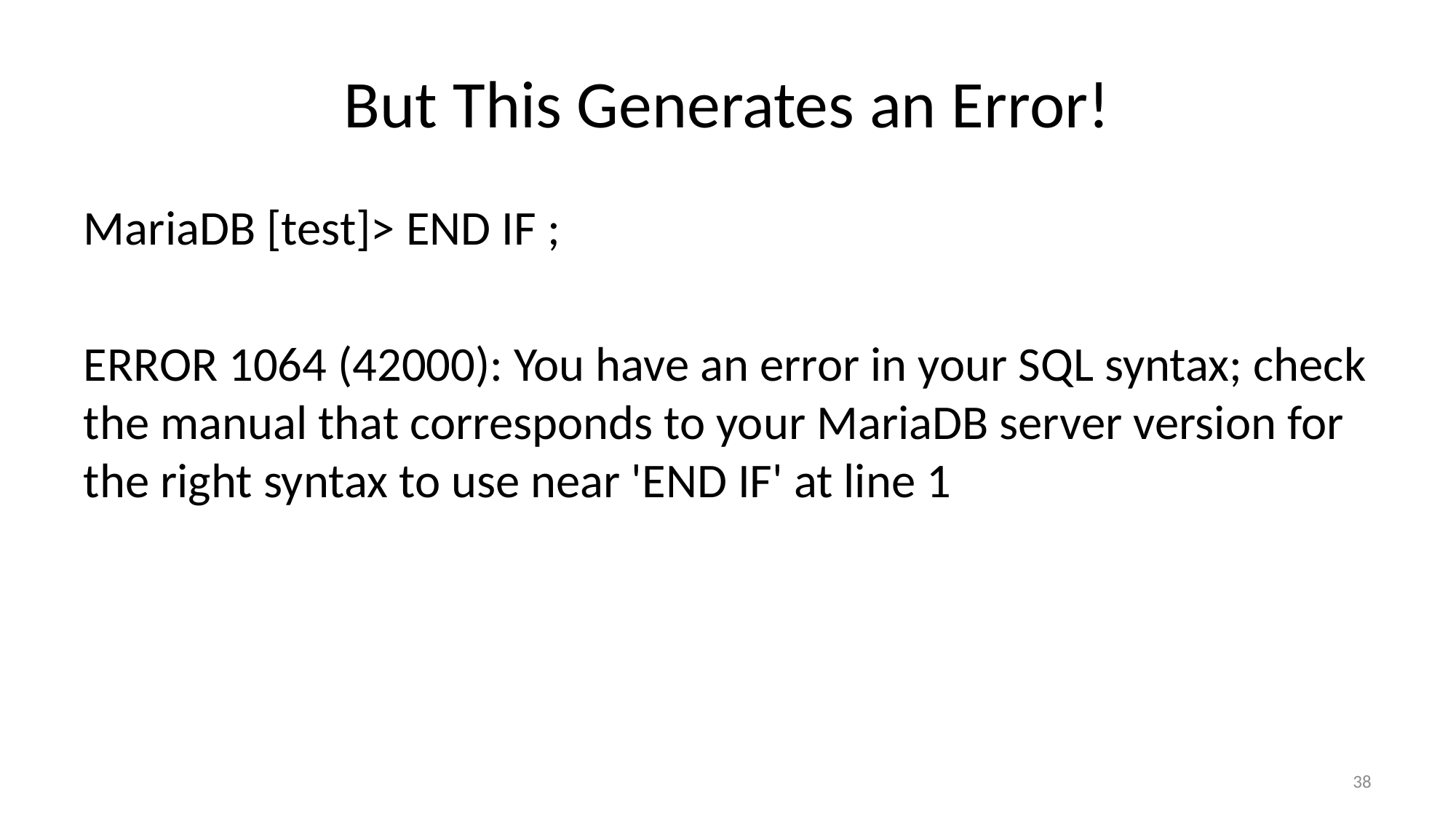

# But This Generates an Error!
MariaDB [test]> END IF ;

ERROR 1064 (42000): You have an error in your SQL syntax; check the manual that corresponds to your MariaDB server version for the right syntax to use near 'END IF' at line 1

38